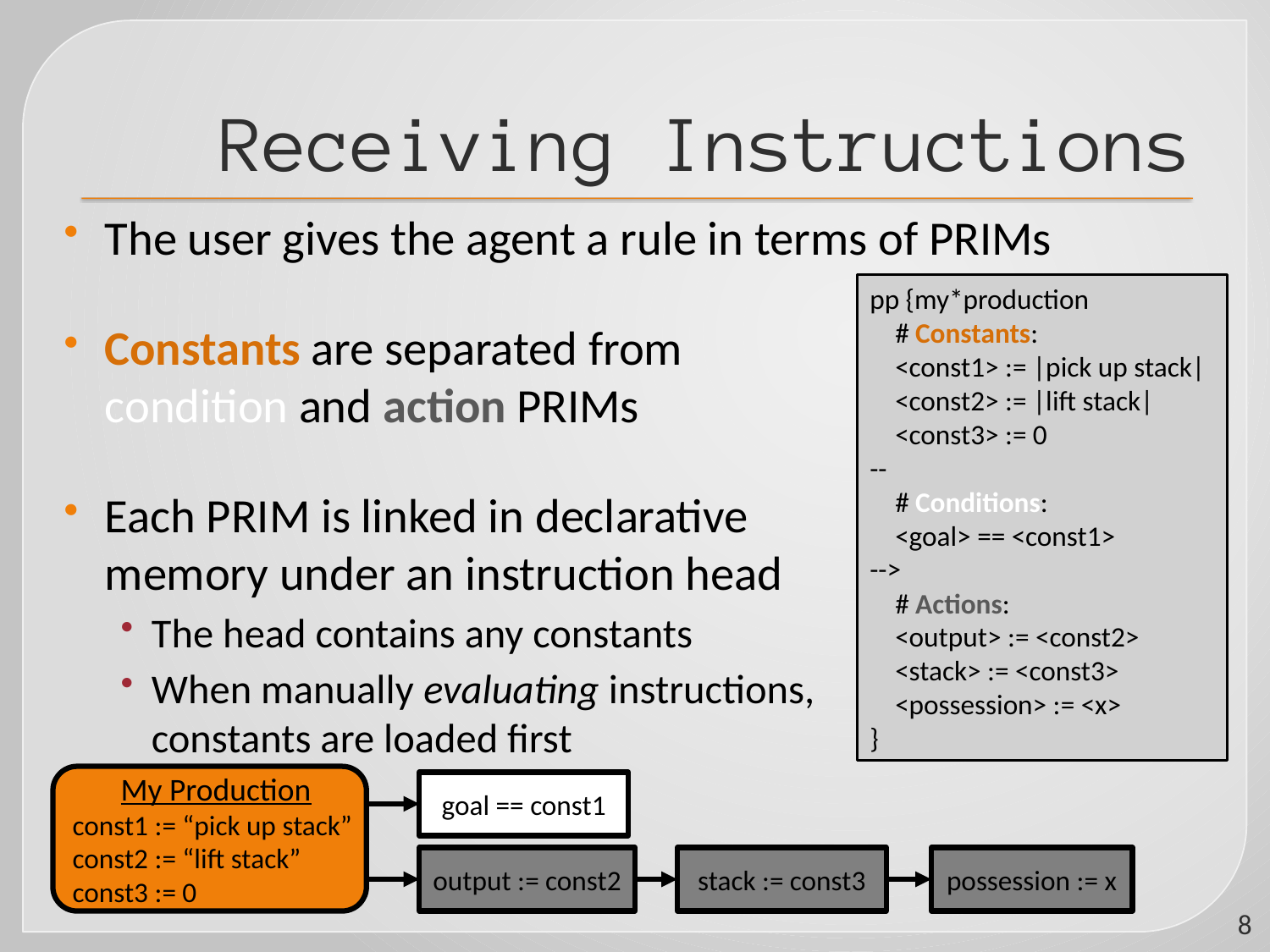

# Receiving Instructions
The user gives the agent a rule in terms of PRIMs

Constants are separated from
condition and action PRIMs

Each PRIM is linked in declarative
memory under an instruction head
The head contains any constants
When manually evaluating instructions,
constants are loaded first
pp {my*production
    # Constants:
    <const1> := |pick up stack|
    <const2> := |lift stack|
    <const3> := 0
--
    # Conditions:
    <goal> == <const1>
-->
    # Actions:
    <output> := <const2>
    <stack> := <const3>
    <possession> := <x>
}
My Production
const1 := “pick up stack”
const2 := “lift stack”
const3 := 0
goal == const1
output := const2
stack := const3
possession := x
8